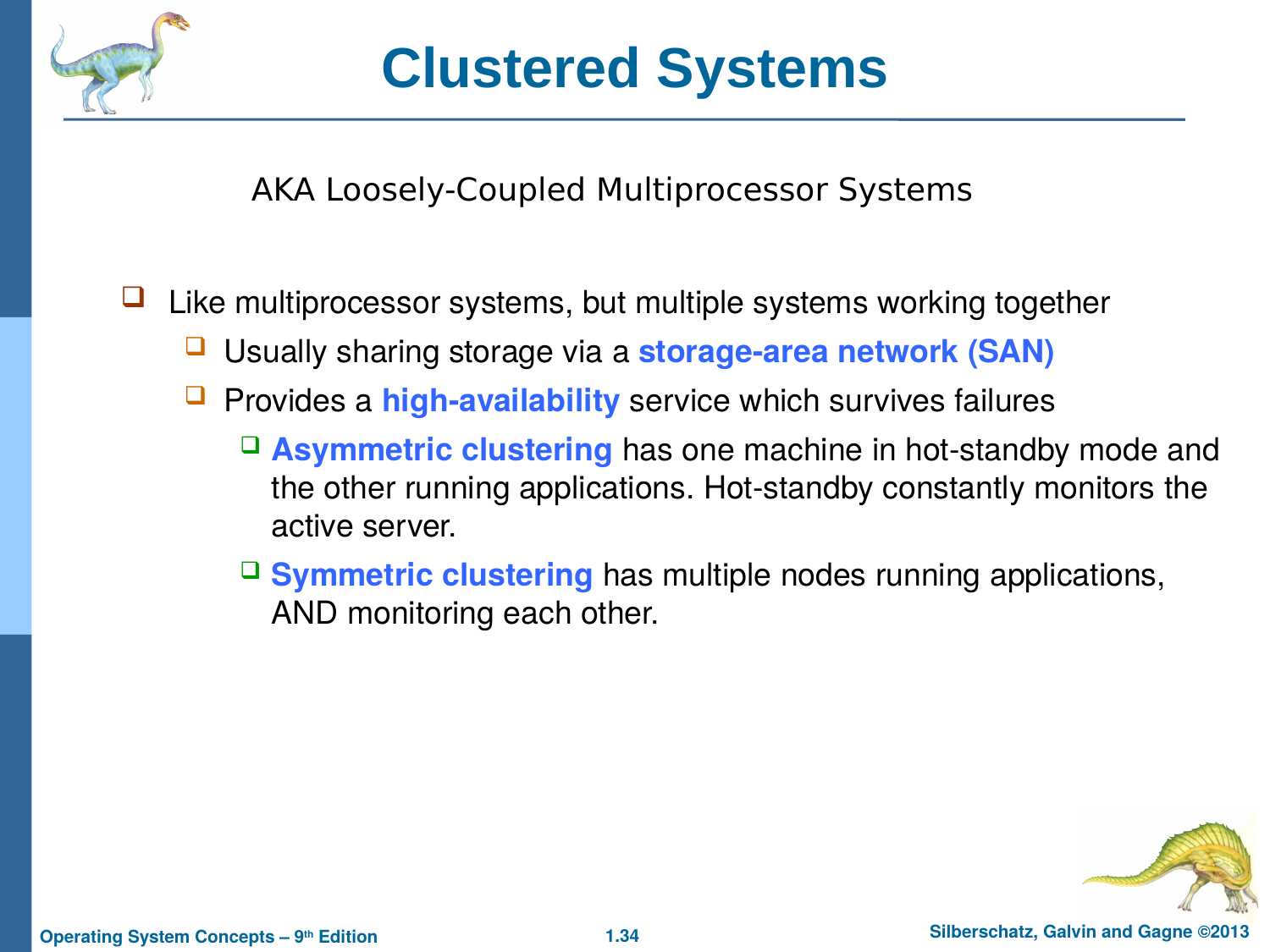

Clustered Systems
AKA Loosely-Coupled Multiprocessor Systems
Like multiprocessor systems, but multiple systems working together
Usually sharing storage via a storage-area network (SAN)
Provides a high-availability service which survives failures
Asymmetric clustering has one machine in hot-standby mode and the other running applications. Hot-standby constantly monitors the active server.
Symmetric clustering has multiple nodes running applications, AND monitoring each other.